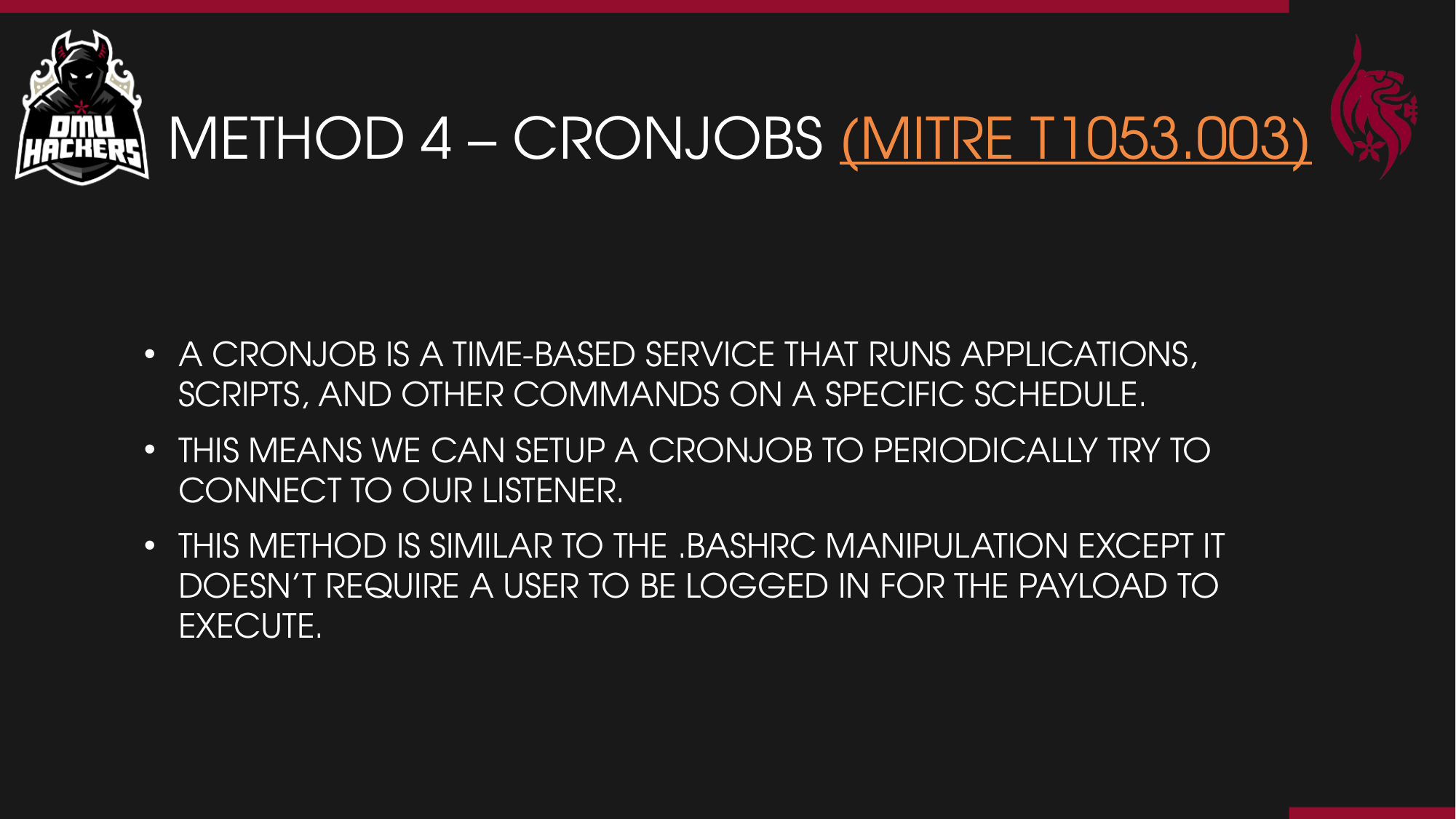

# METHOD 4 – CRONJOBS (MITRE T1053.003)
A cronjob is a time-based service that runs applications, scripts, and other commands on a specific schedule.
This means we can setup a cronjob to periodically try to connect to our listener.
This method is similar to the .bashrc manipulation except it doesn’t require a user to be logged in for the payload to execute.